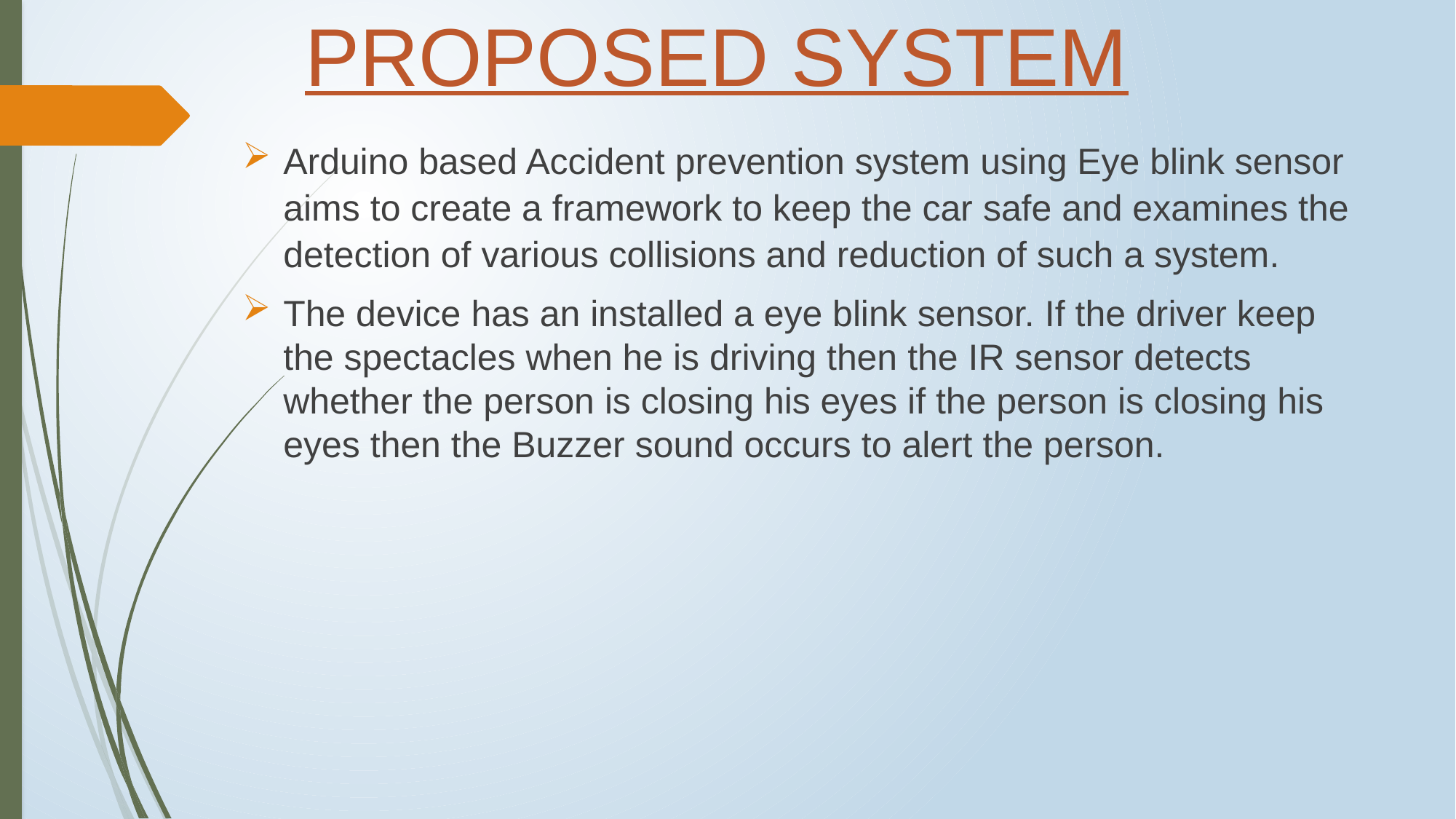

# PROPOSED SYSTEM
Arduino based Accident prevention system using Eye blink sensor aims to create a framework to keep the car safe and examines the detection of various collisions and reduction of such a system.
The device has an installed a eye blink sensor. If the driver keep the spectacles when he is driving then the IR sensor detects whether the person is closing his eyes if the person is closing his eyes then the Buzzer sound occurs to alert the person.